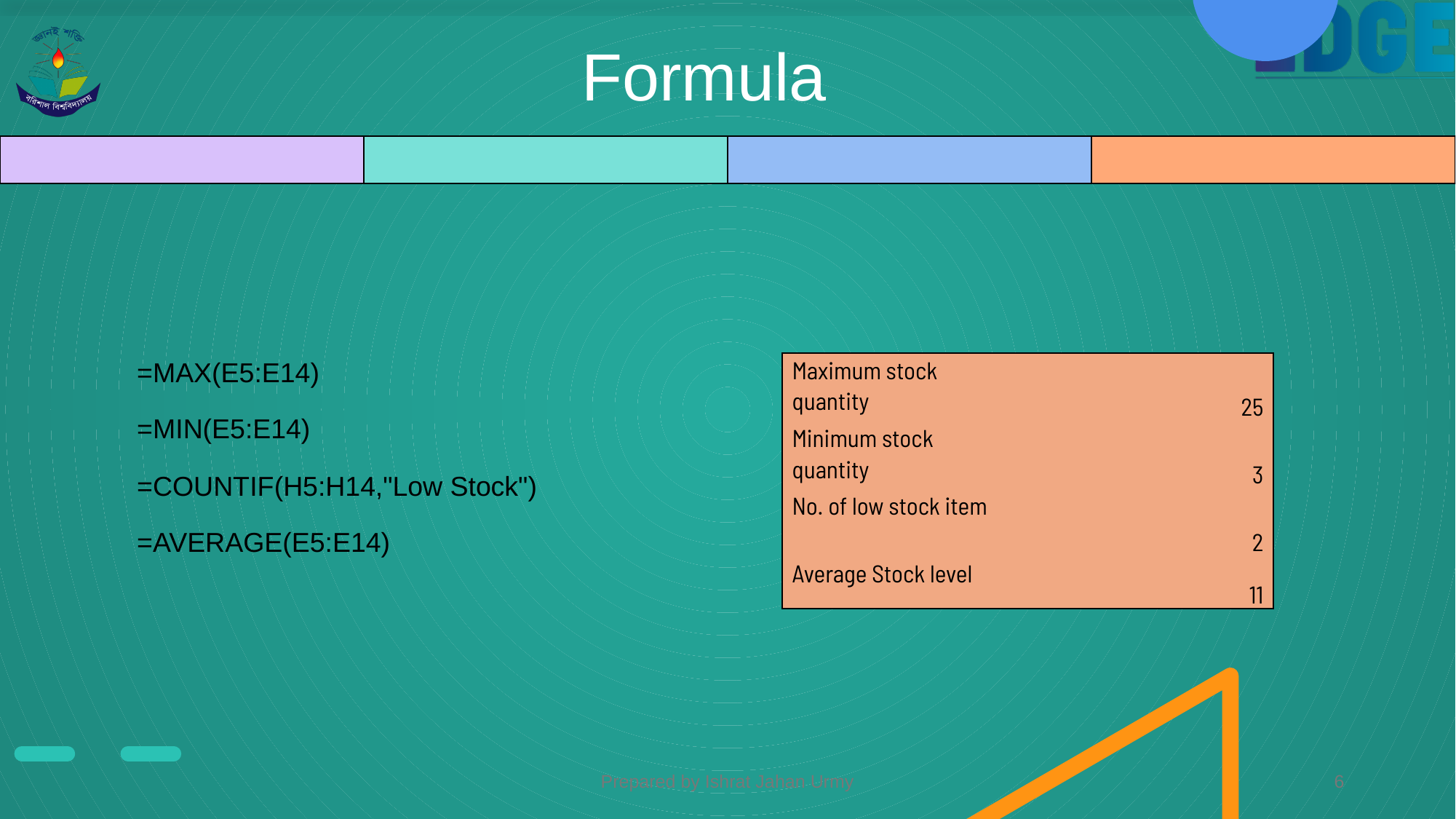

# Formula
=MAX(E5:E14)
=MIN(E5:E14)
=COUNTIF(H5:H14,"Low Stock")
=AVERAGE(E5:E14)

| Maximum stock quantity |  | 25 |
| --- | --- | --- |
| Minimum stock quantity |  | 3 |
| No. of low stock item |  | 2 |
| Average Stock level |  | 11 |
Prepared by Ishrat Jahan Urmy
6